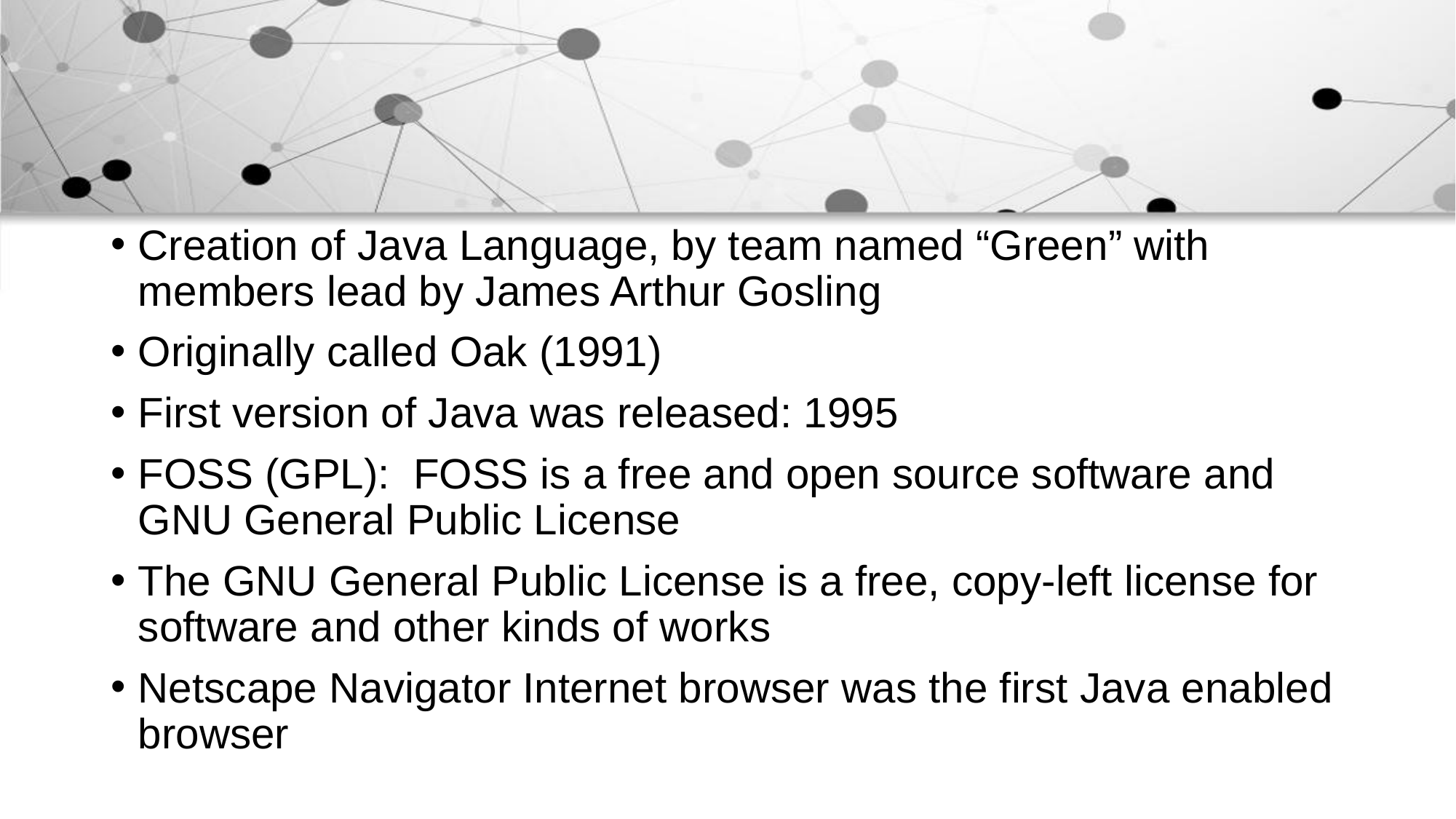

Creation of Java Language, by team named “Green” with members lead by James Arthur Gosling
Originally called Oak (1991)
First version of Java was released: 1995
FOSS (GPL):  FOSS is a free and open source software and GNU General Public License
The GNU General Public License is a free, copy-left license for software and other kinds of works
Netscape Navigator Internet browser was the first Java enabled browser